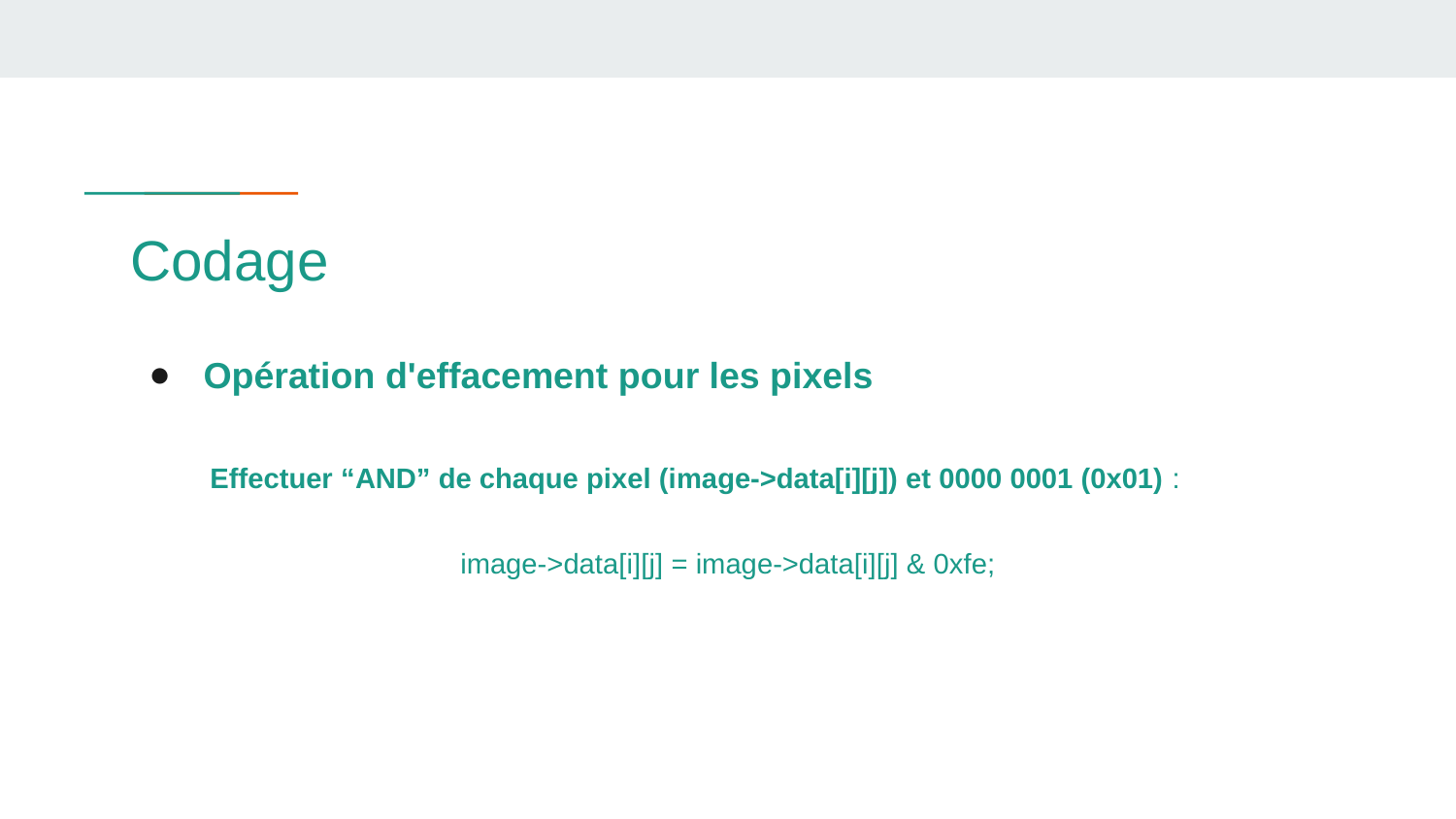

# Codage
Opération d'effacement pour les pixels

      Effectuer “AND” de chaque pixel (image->data[i][j]) et 0000 0001 (0x01) :

image->data[i][j] = image->data[i][j] & 0xfe;

13